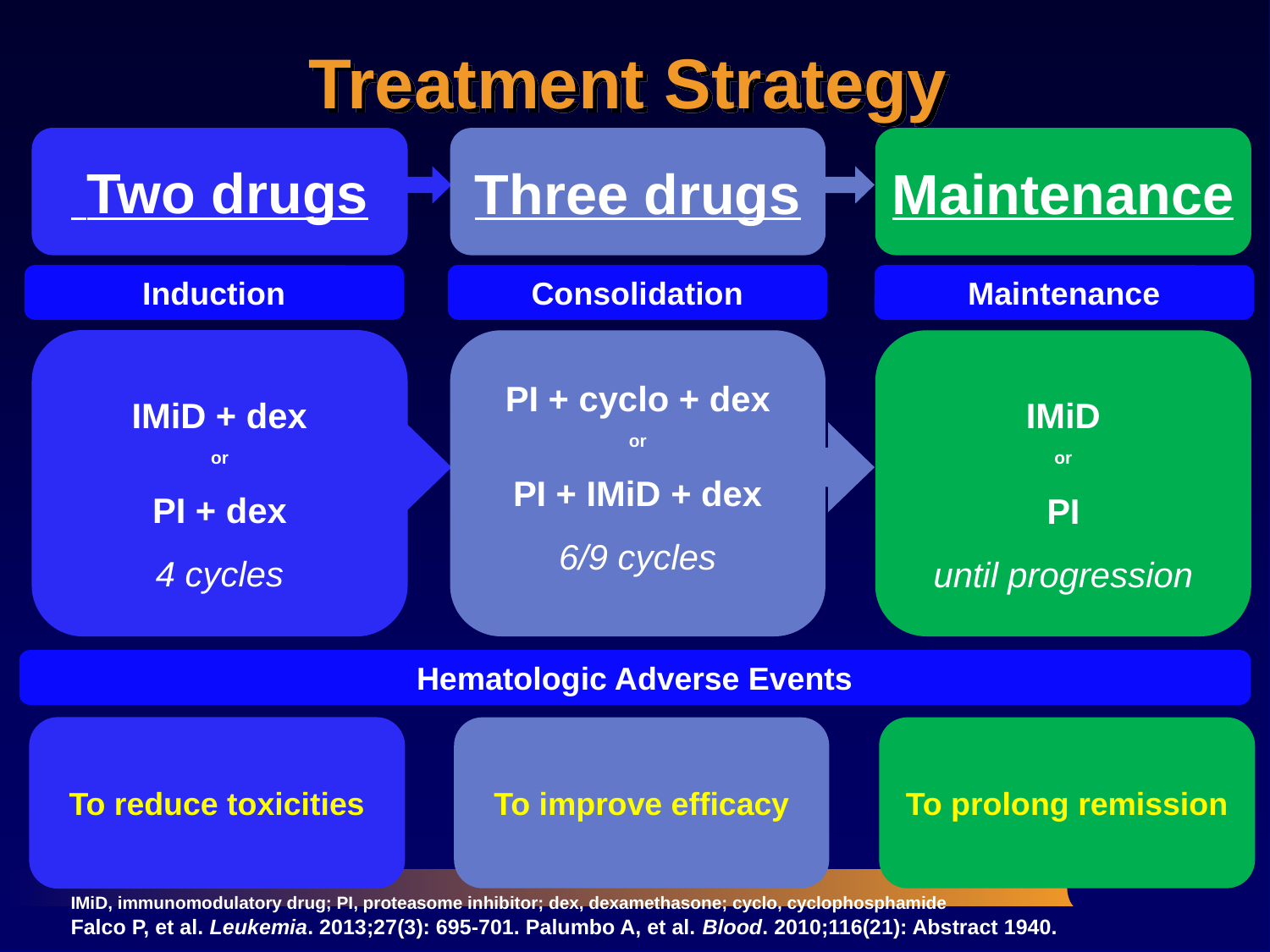

# Treatment Strategy
 Two drugs
Three drugs
Maintenance

Consolidation

Induction

Maintenance
IMiD + dex
or
PI + dex
4 cycles

PI + cyclo + dex
or
PI + IMiD + dex
6/9 cycles

IMiD
or
PI
until progression

Hematologic Adverse Events
To reduce toxicities
To improve efficacy
To prolong remission
IMiD, immunomodulatory drug; PI, proteasome inhibitor; dex, dexamethasone; cyclo, cyclophosphamide
Falco P, et al. Leukemia. 2013;27(3): 695-701. Palumbo A, et al. Blood. 2010;116(21): Abstract 1940.